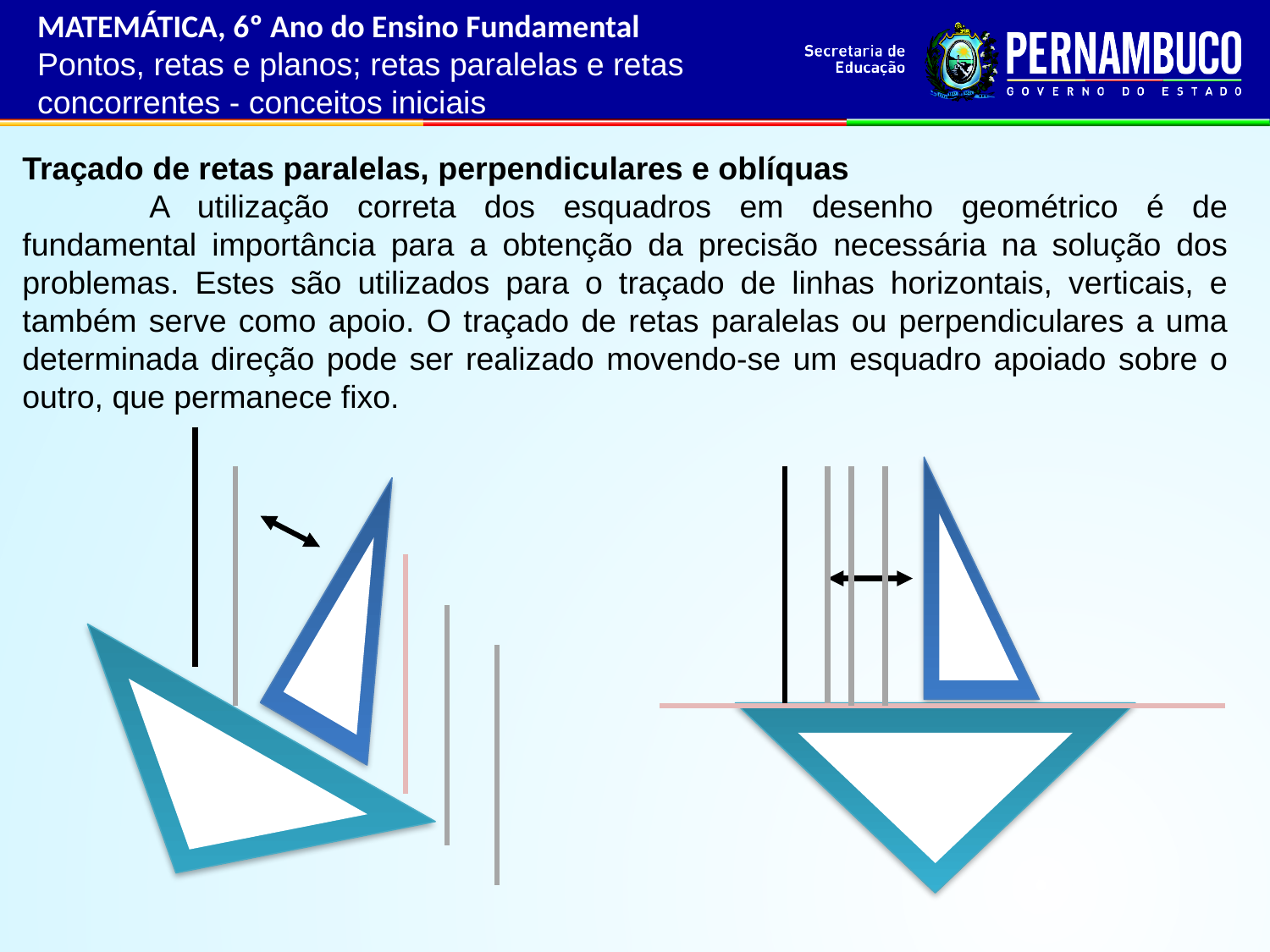

MATEMÁTICA, 6º Ano do Ensino Fundamental
Pontos, retas e planos; retas paralelas e retas concorrentes - conceitos iniciais
Traçado de retas paralelas, perpendiculares e oblíquas
 	A utilização correta dos esquadros em desenho geométrico é de fundamental importância para a obtenção da precisão necessária na solução dos problemas. Estes são utilizados para o traçado de linhas horizontais, verticais, e também serve como apoio. O traçado de retas paralelas ou perpendiculares a uma determinada direção pode ser realizado movendo-se um esquadro apoiado sobre o outro, que permanece fixo.